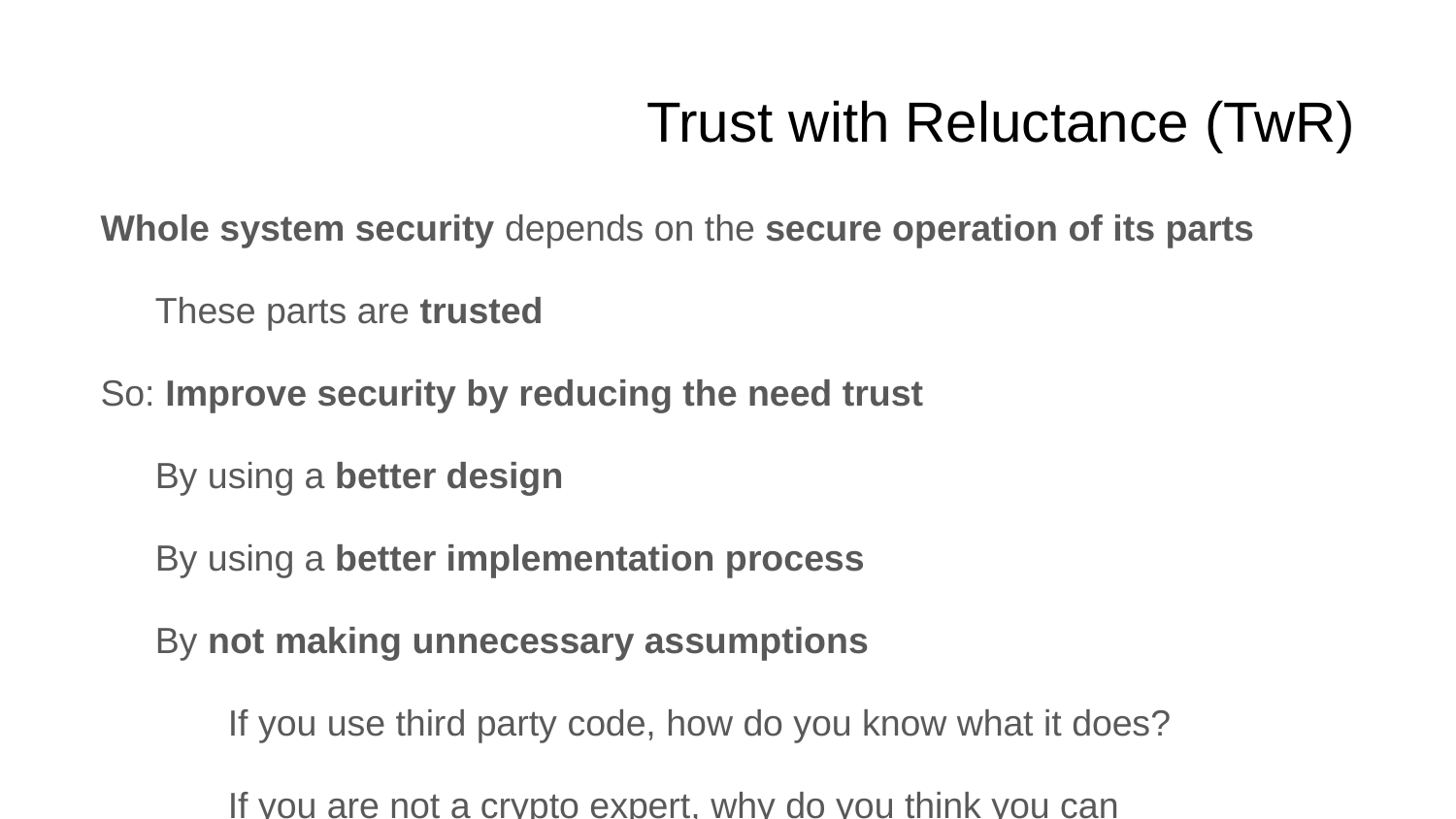

# Trust with Reluctance (TwR)
Whole system security depends on the secure operation of its parts
These parts are trusted
So: Improve security by reducing the need trust
By using a better design
By using a better implementation process
By not making unnecessary assumptions
If you use third party code, how do you know what it does?
If you are not a crypto expert, why do you think you can design/implement your own crypto algorithm?
Categories: prevention and mitigation